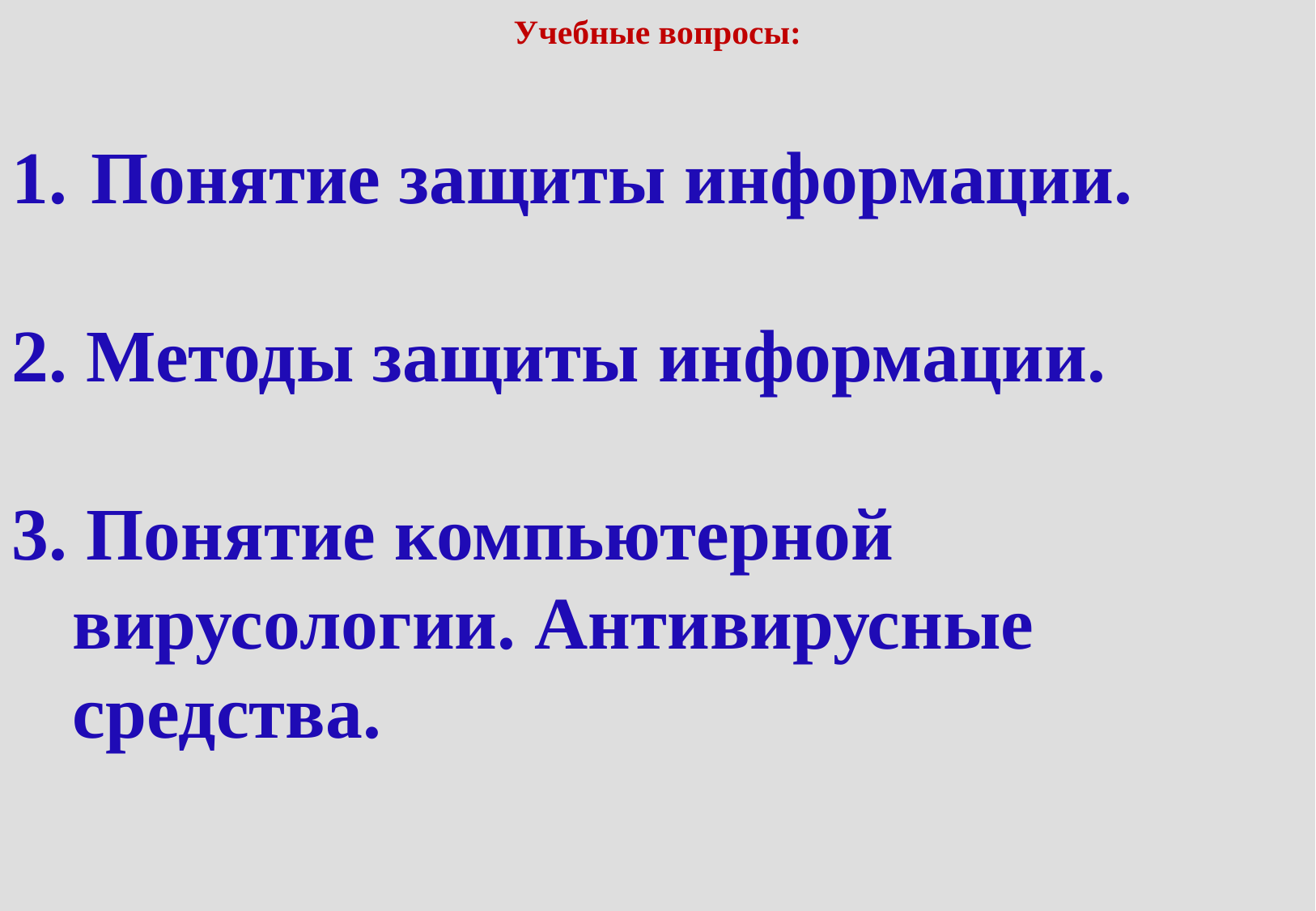

Учебные вопросы:
 Понятие защиты информации.

2. Методы защиты информации.

3. Понятие компьютерной вирусологии. Антивирусные средства.
3